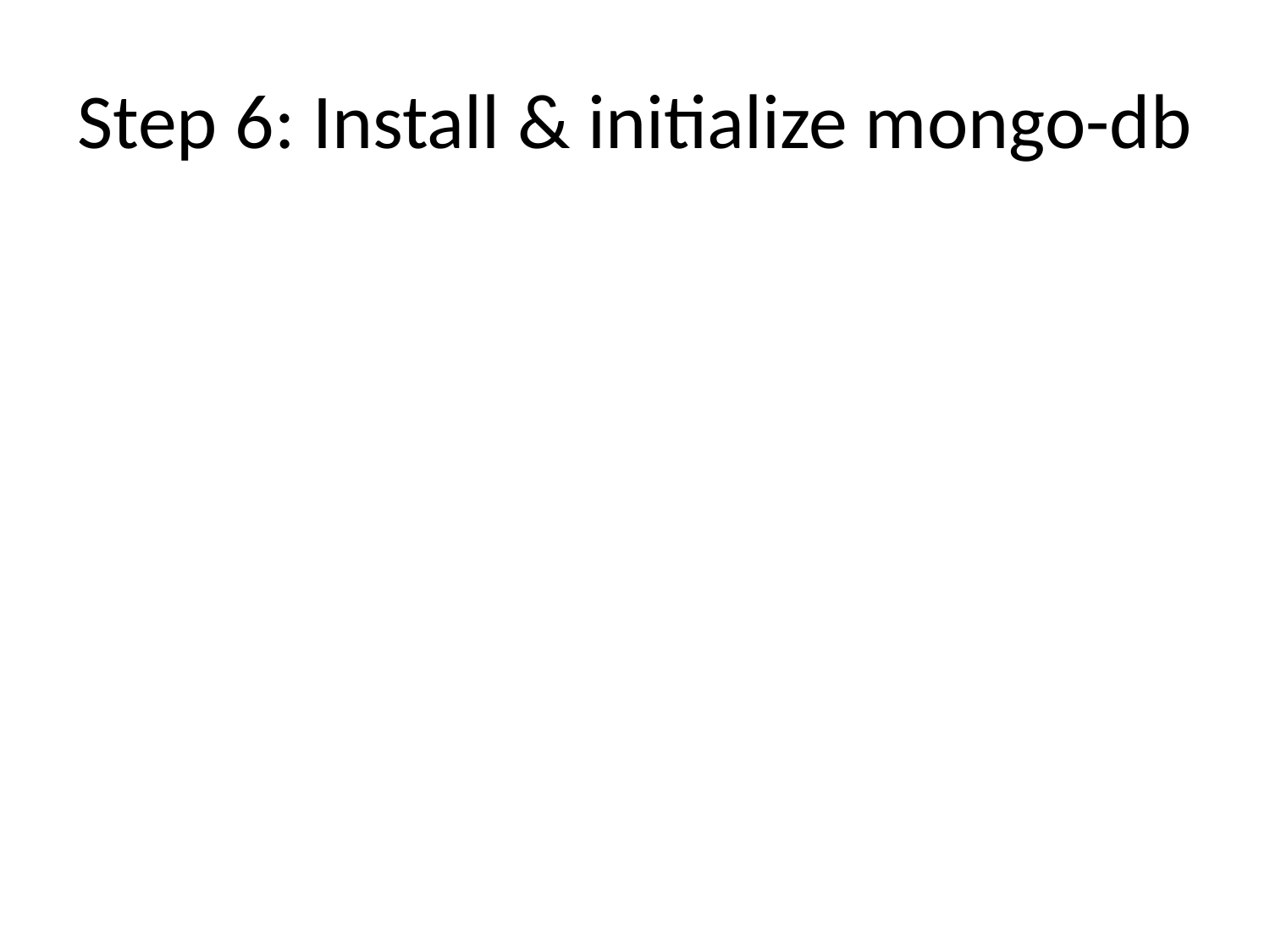

# Step 6: Install & initialize mongo-db